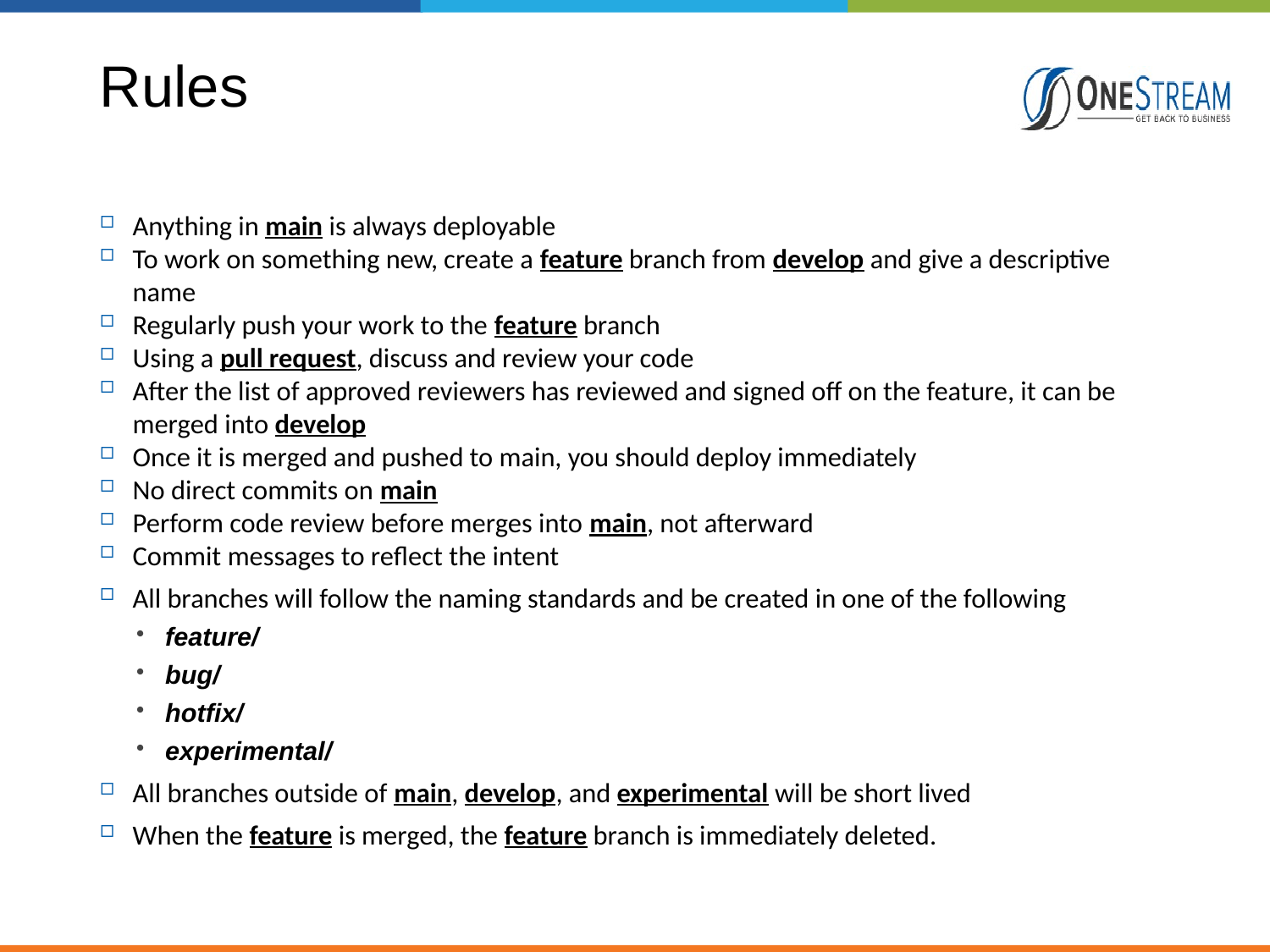

# Rules
Anything in main is always deployable
To work on something new, create a feature branch from develop and give a descriptive name
Regularly push your work to the feature branch
Using a pull request, discuss and review your code
After the list of approved reviewers has reviewed and signed off on the feature, it can be merged into develop
Once it is merged and pushed to main, you should deploy immediately
No direct commits on main
Perform code review before merges into main, not afterward
Commit messages to reflect the intent
All branches will follow the naming standards and be created in one of the following
feature/
bug/
hotfix/
experimental/
All branches outside of main, develop, and experimental will be short lived
When the feature is merged, the feature branch is immediately deleted.